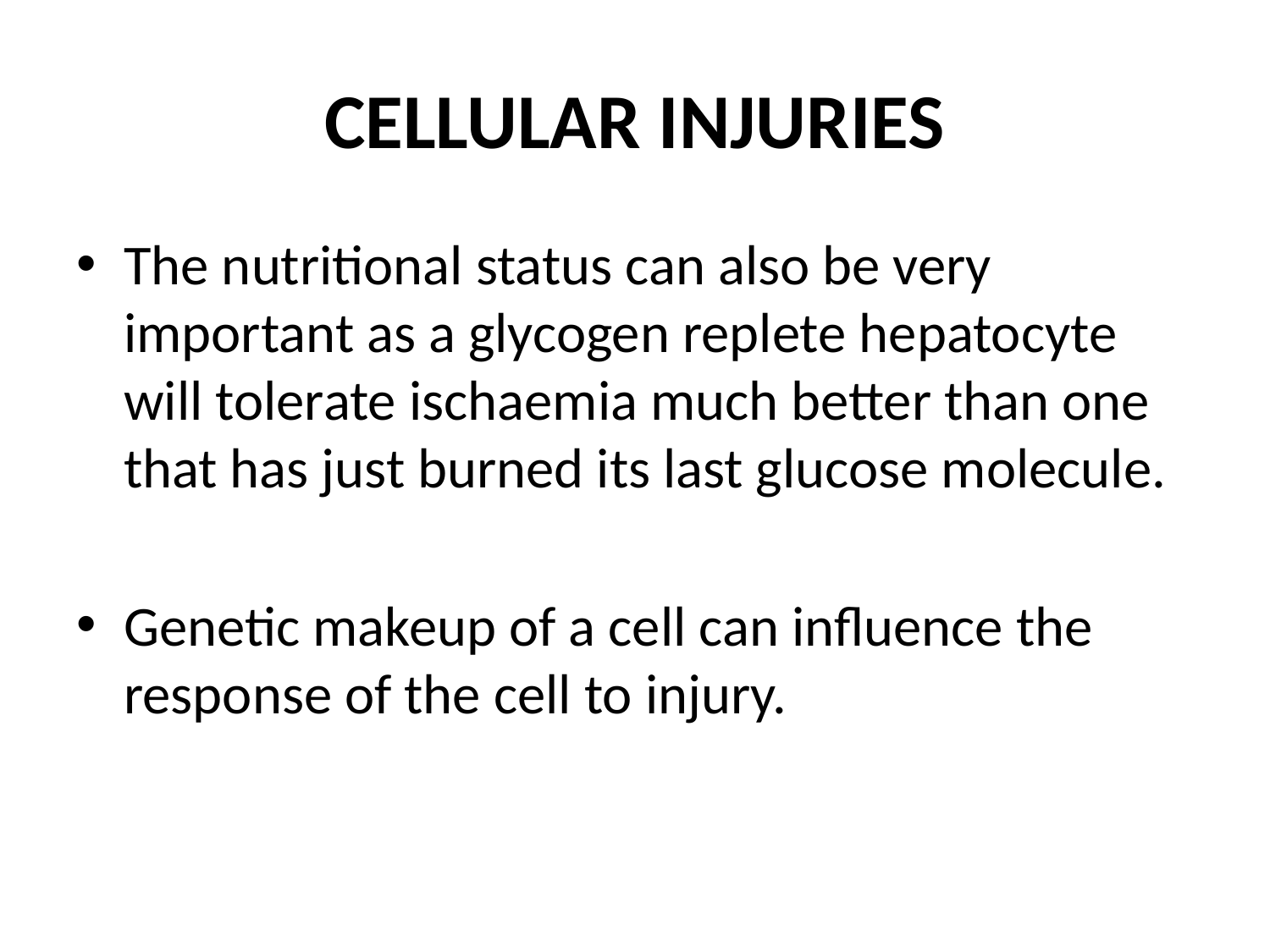

# CELLULAR INJURIES
The nutritional status can also be very important as a glycogen replete hepatocyte will tolerate ischaemia much better than one that has just burned its last glucose molecule.

Genetic makeup of a cell can influence the response of the cell to injury.